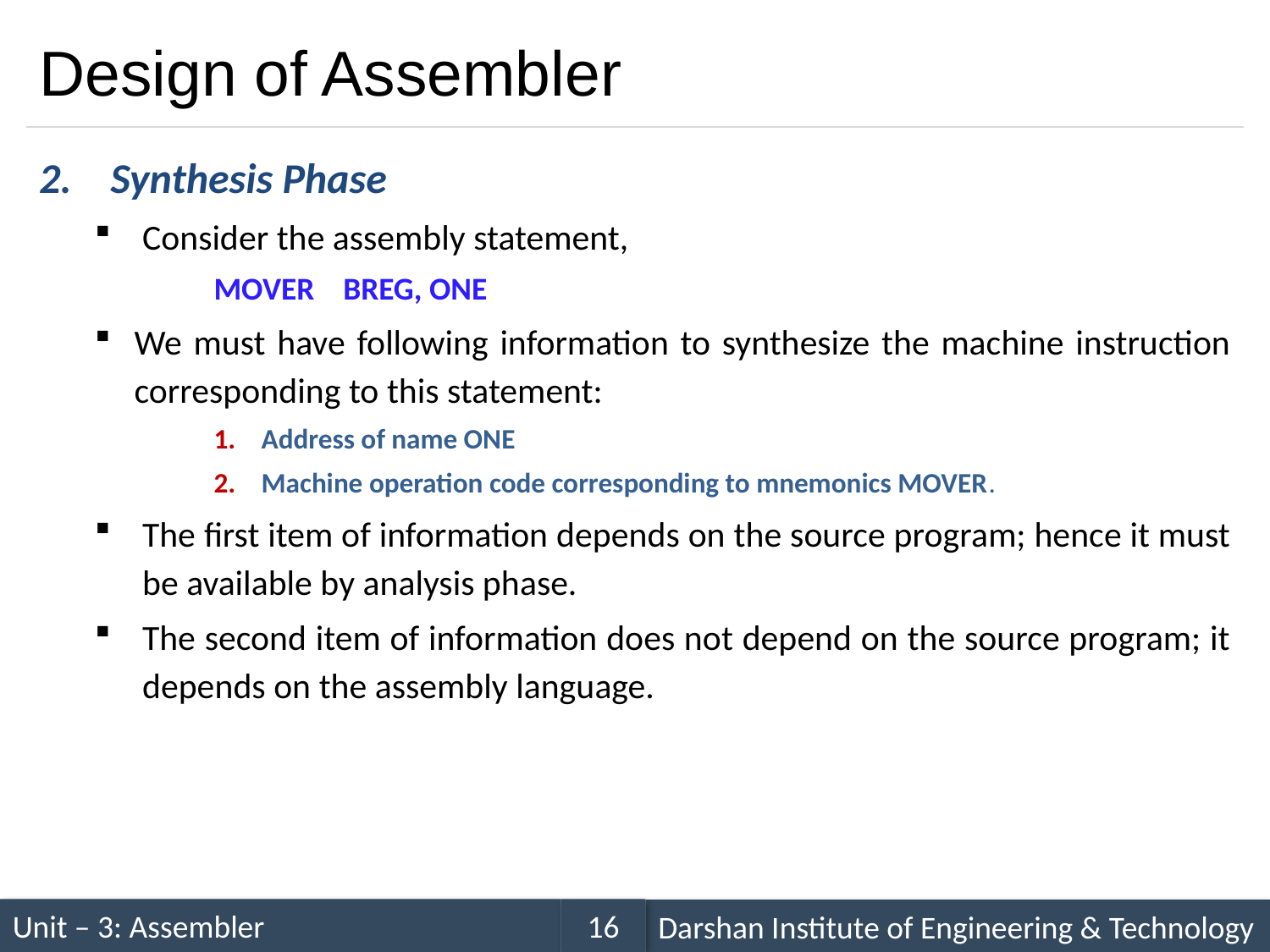

# Design of Assembler
Synthesis Phase
Consider the assembly statement,
MOVER    BREG, ONE
We must have following information to synthesize the machine instruction corresponding to this statement:
Address of name ONE
Machine operation code corresponding to mnemonics MOVER.
The first item of information depends on the source program; hence it must be available by analysis phase.
The second item of information does not depend on the source program; it depends on the assembly language.